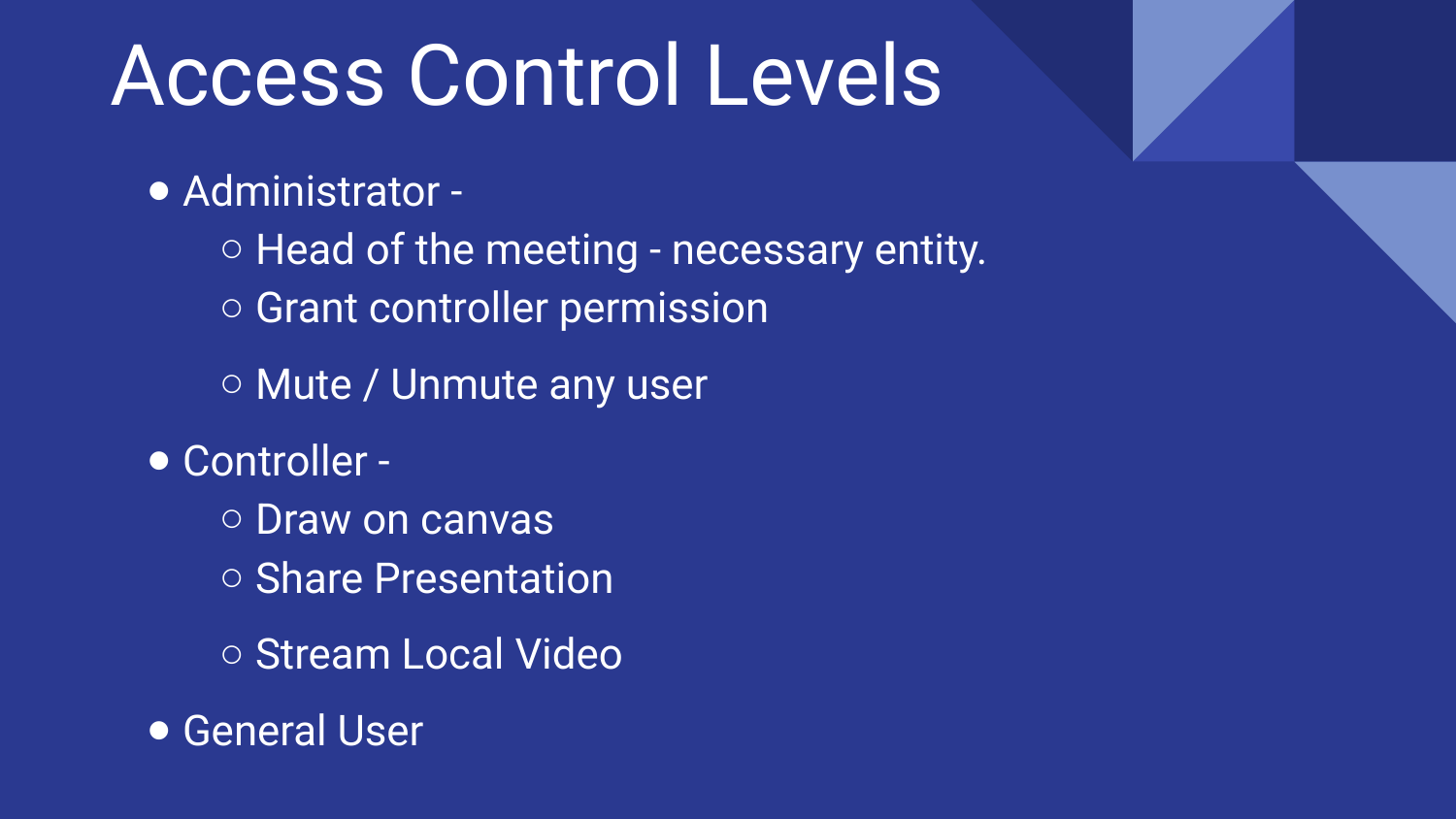

# Access Control Levels
Administrator -
Head of the meeting - necessary entity.
Grant controller permission
Mute / Unmute any user
Controller -
Draw on canvas
Share Presentation
Stream Local Video
General User